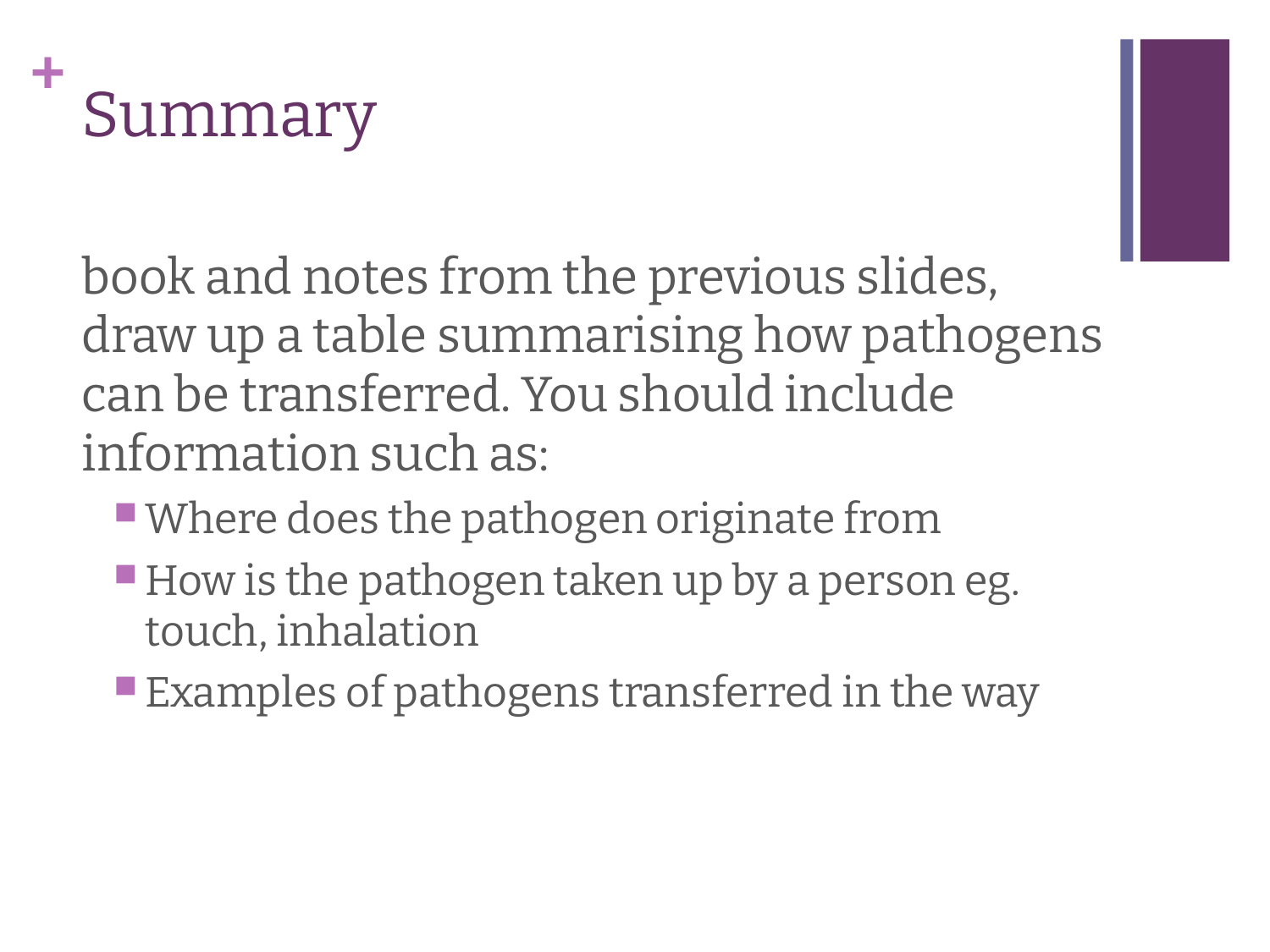

# Summary
book and notes from the previous slides, draw up a table summarising how pathogens can be transferred. You should include information such as:
Where does the pathogen originate from
How is the pathogen taken up by a person eg. touch, inhalation
Examples of pathogens transferred in the way